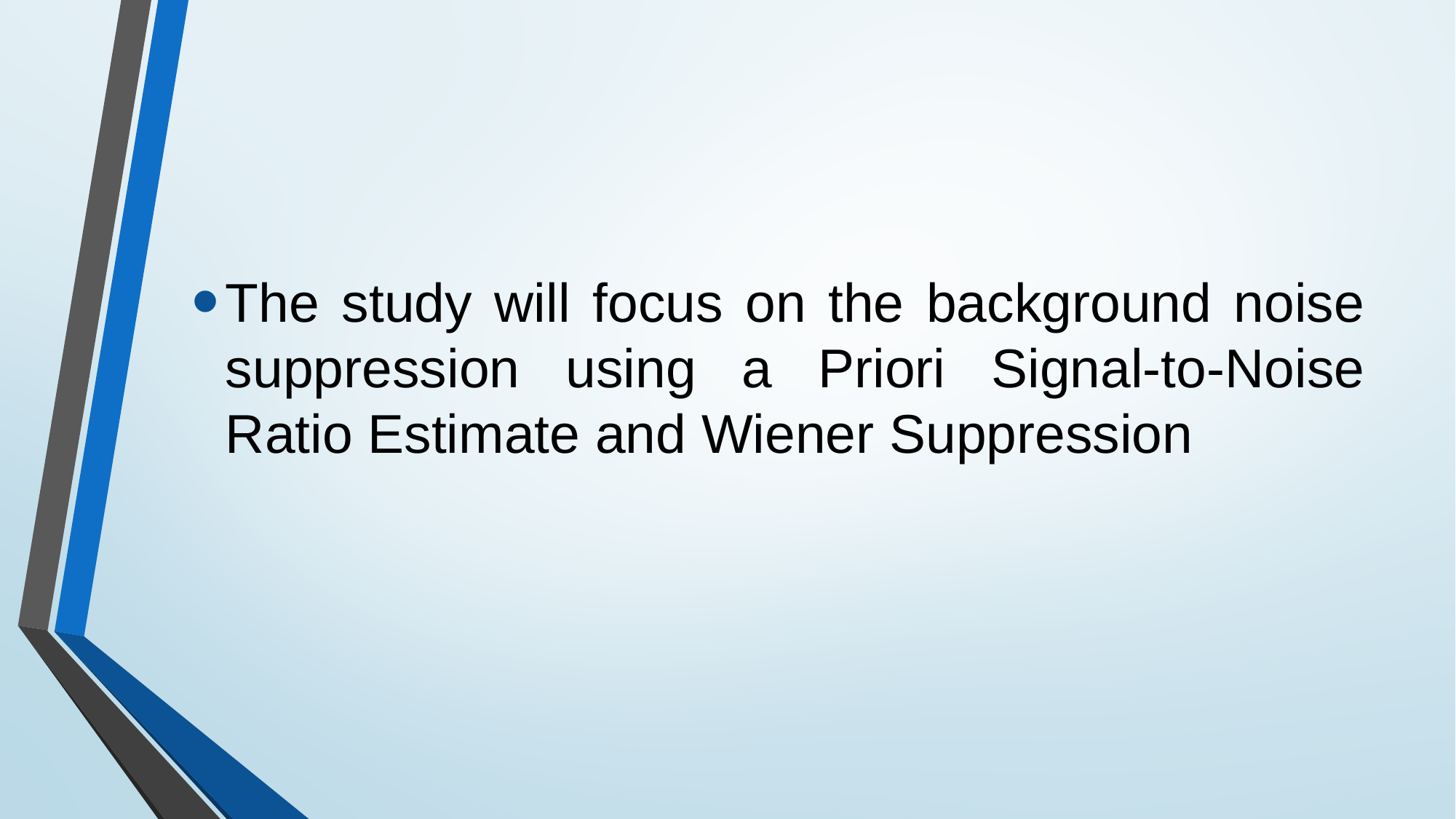

The study will focus on the background noise suppression using a Priori Signal-to-Noise Ratio Estimate and Wiener Suppression